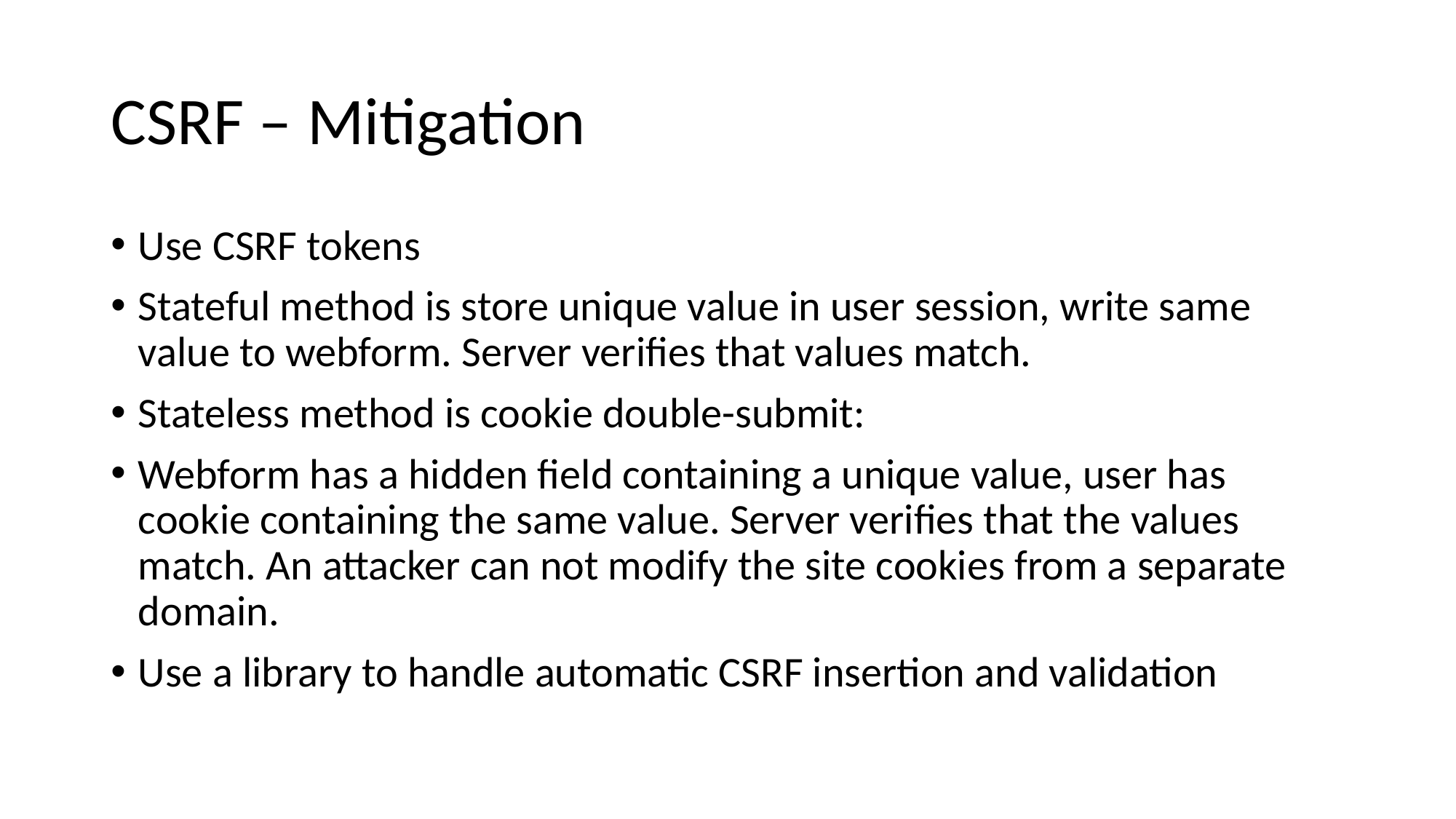

# CSRF – Mitigation
Use CSRF tokens
Stateful method is store unique value in user session, write same value to webform. Server verifies that values match.
Stateless method is cookie double-submit:
Webform has a hidden field containing a unique value, user has cookie containing the same value. Server verifies that the values match. An attacker can not modify the site cookies from a separate domain.
Use a library to handle automatic CSRF insertion and validation